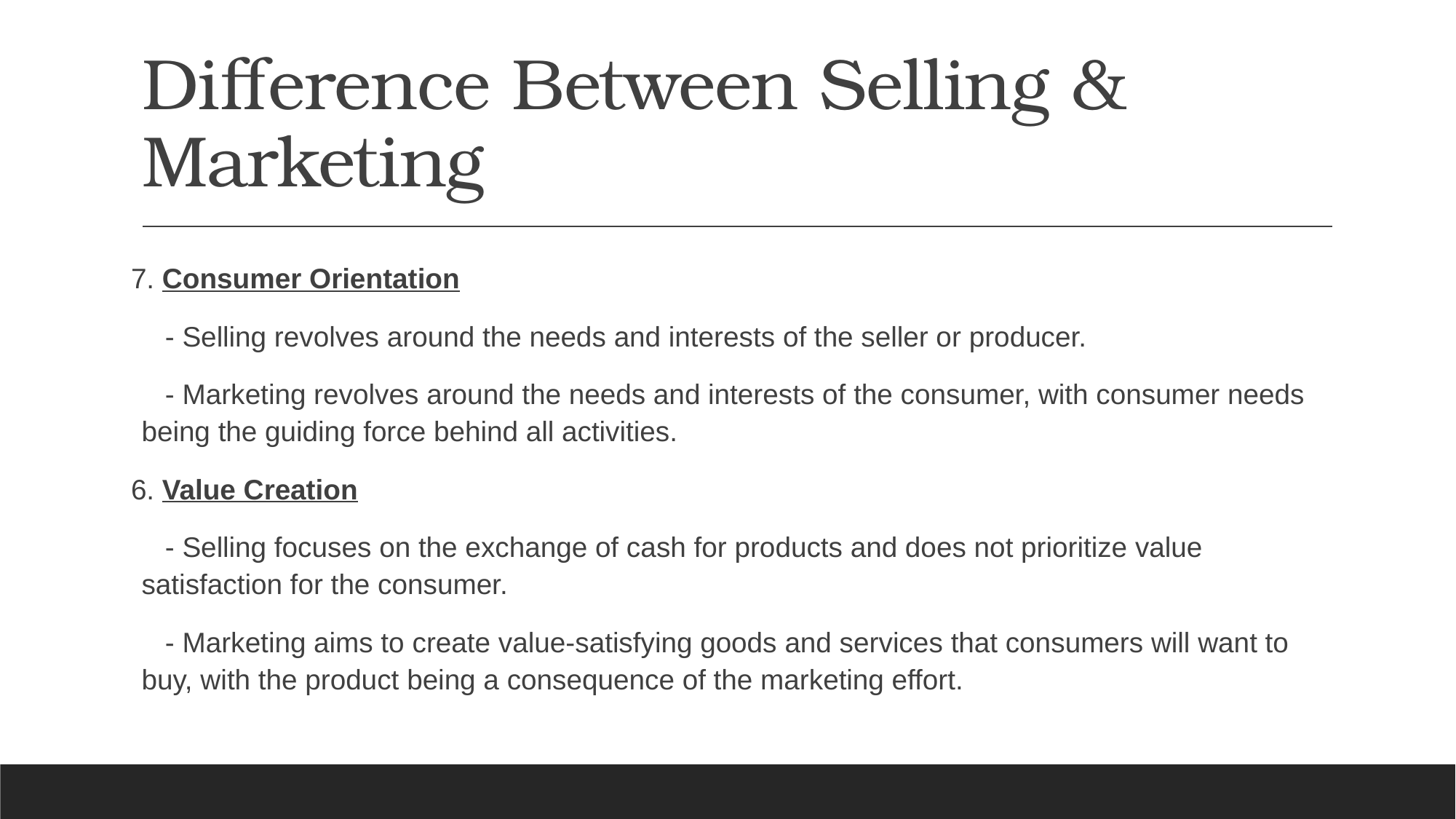

# Difference Between Selling & Marketing
7. Consumer Orientation
   - Selling revolves around the needs and interests of the seller or producer.
   - Marketing revolves around the needs and interests of the consumer, with consumer needs being the guiding force behind all activities.
6. Value Creation
   - Selling focuses on the exchange of cash for products and does not prioritize value satisfaction for the consumer.
   - Marketing aims to create value-satisfying goods and services that consumers will want to buy, with the product being a consequence of the marketing effort.